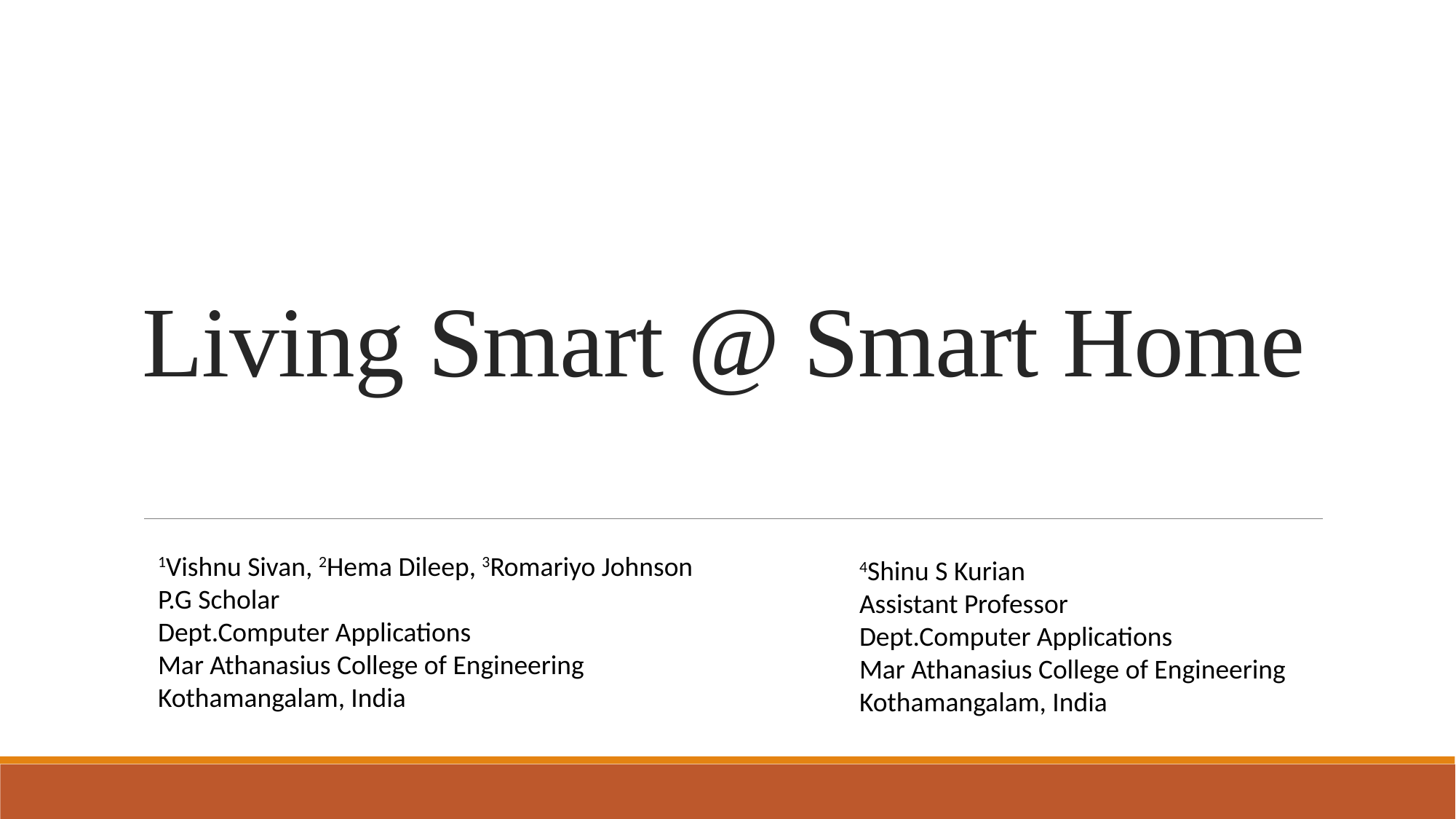

# Living Smart @ Smart Home

1Vishnu Sivan, 2Hema Dileep, 3Romariyo Johnson
P.G Scholar
Dept.Computer Applications
Mar Athanasius College of Engineering
Kothamangalam, India
4Shinu S Kurian
Assistant Professor
Dept.Computer Applications
Mar Athanasius College of Engineering
Kothamangalam, India